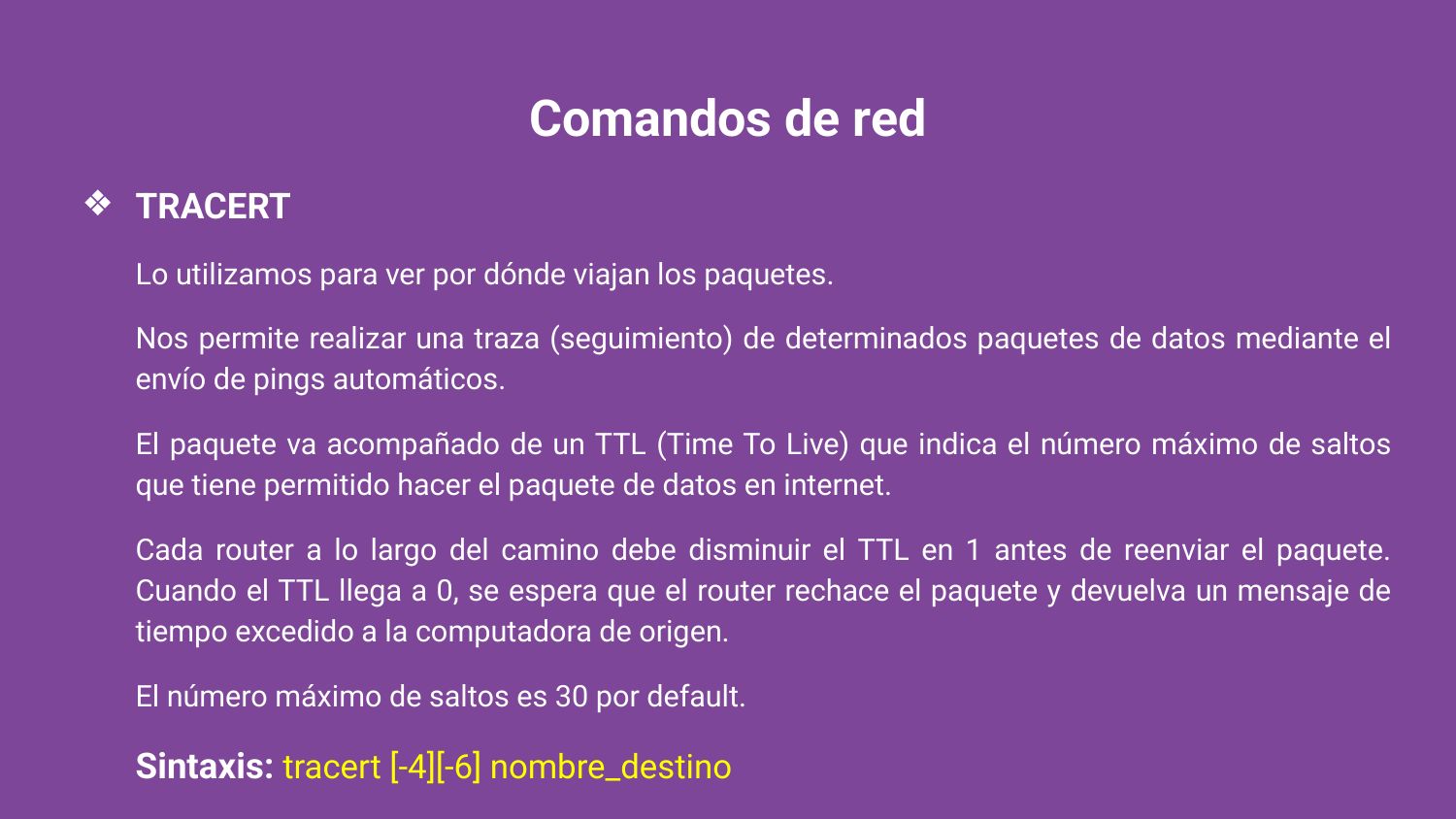

# Comandos de red
TRACERT
Lo utilizamos para ver por dónde viajan los paquetes.
Nos permite realizar una traza (seguimiento) de determinados paquetes de datos mediante el envío de pings automáticos.
El paquete va acompañado de un TTL (Time To Live) que indica el número máximo de saltos que tiene permitido hacer el paquete de datos en internet.
Cada router a lo largo del camino debe disminuir el TTL en 1 antes de reenviar el paquete. Cuando el TTL llega a 0, se espera que el router rechace el paquete y devuelva un mensaje de tiempo excedido a la computadora de origen.
El número máximo de saltos es 30 por default.
Sintaxis: tracert [-4][-6] nombre_destino